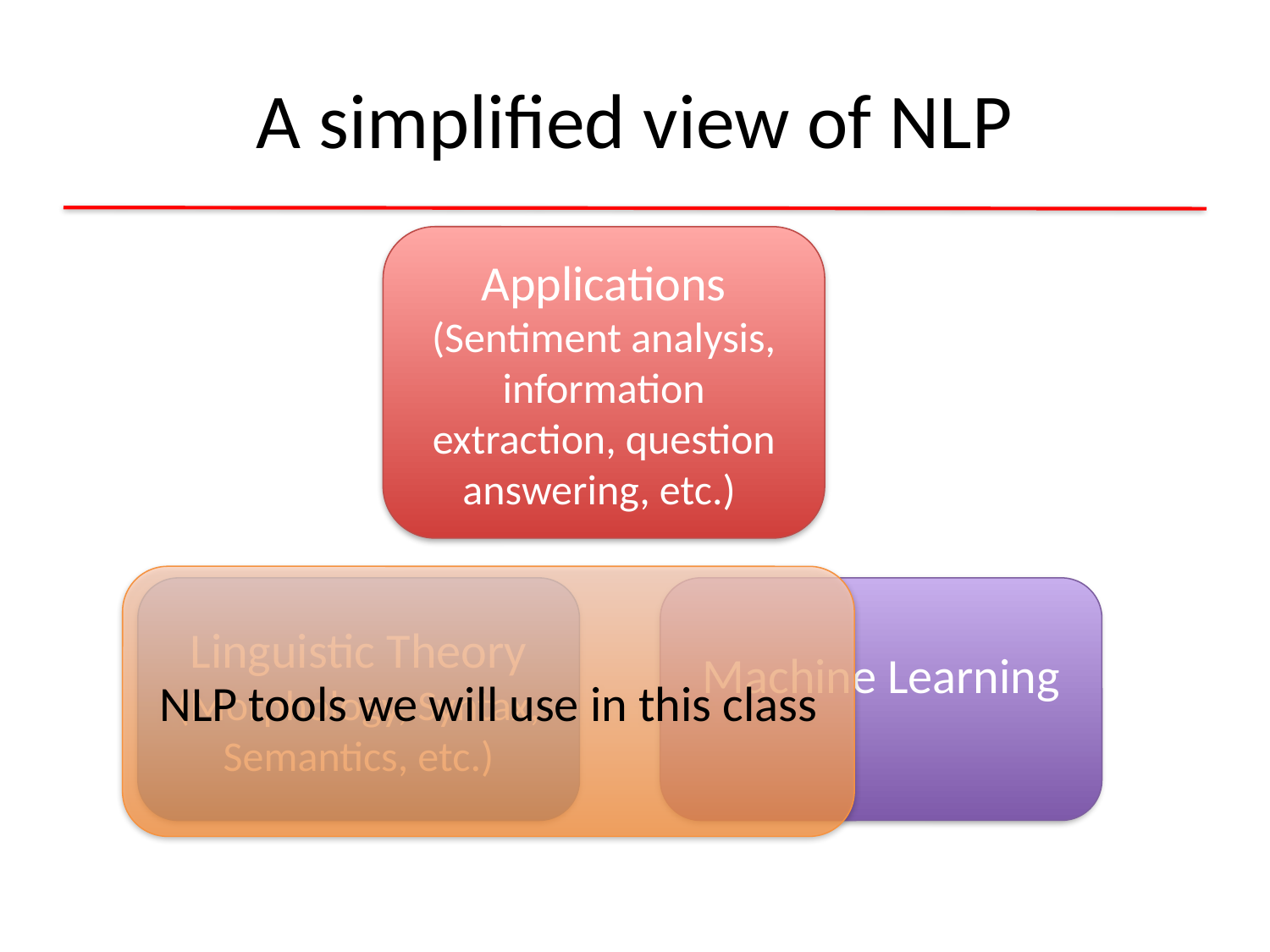

# A simplified view of NLP
Applications
(Sentiment analysis, information extraction, question answering, etc.)
NLP tools we will use in this class
Machine Learning

Linguistic Theory
(Morphology, Syntax, Semantics, etc.)